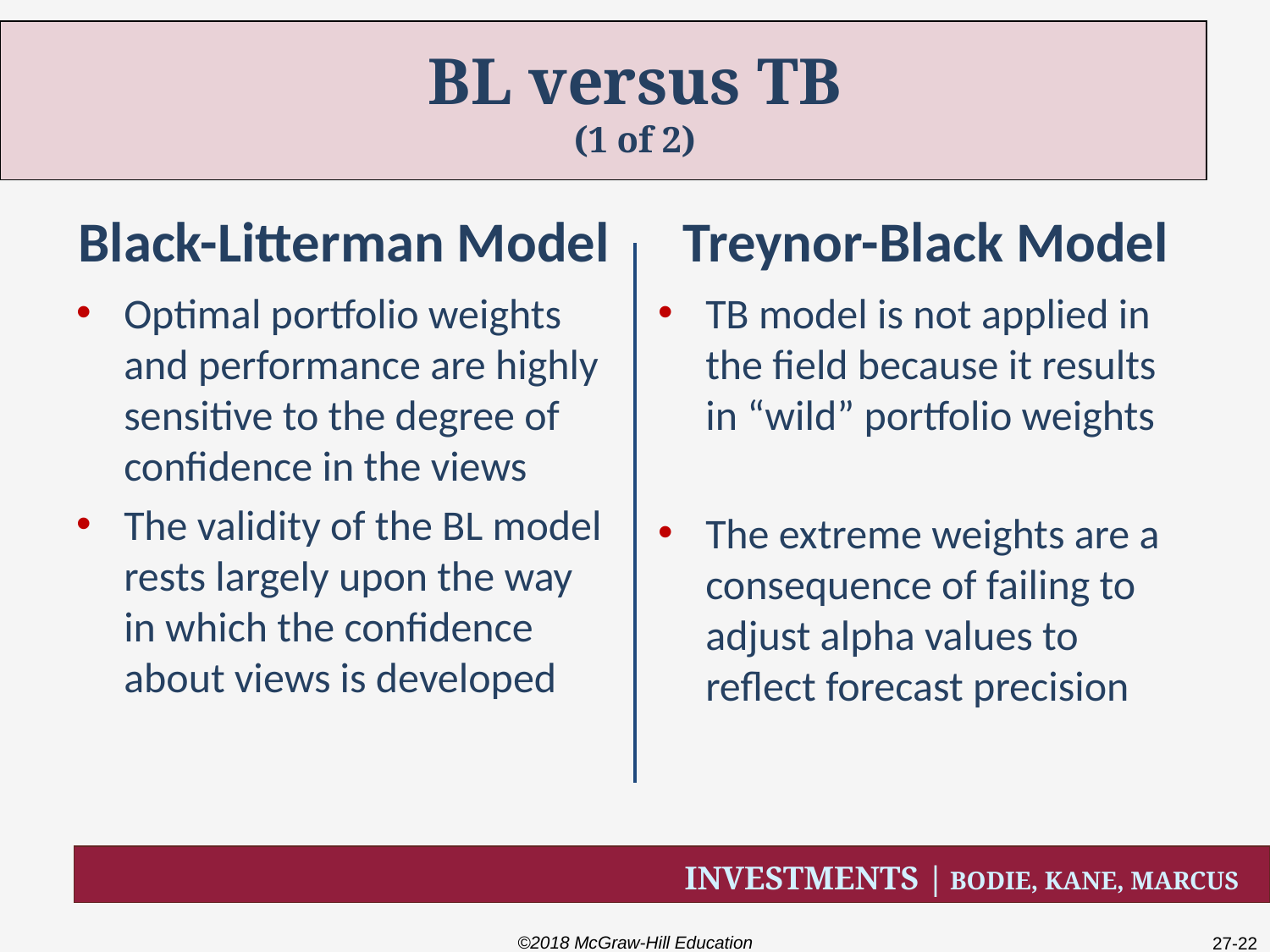

# BL versus TB (1 of 2)
Black-Litterman Model
Treynor-Black Model
Optimal portfolio weights and performance are highly sensitive to the degree of confidence in the views
The validity of the BL model rests largely upon the way in which the confidence about views is developed
TB model is not applied in the field because it results in “wild” portfolio weights

The extreme weights are a consequence of failing to adjust alpha values to reflect forecast precision
©2018 McGraw-Hill Education
27-22